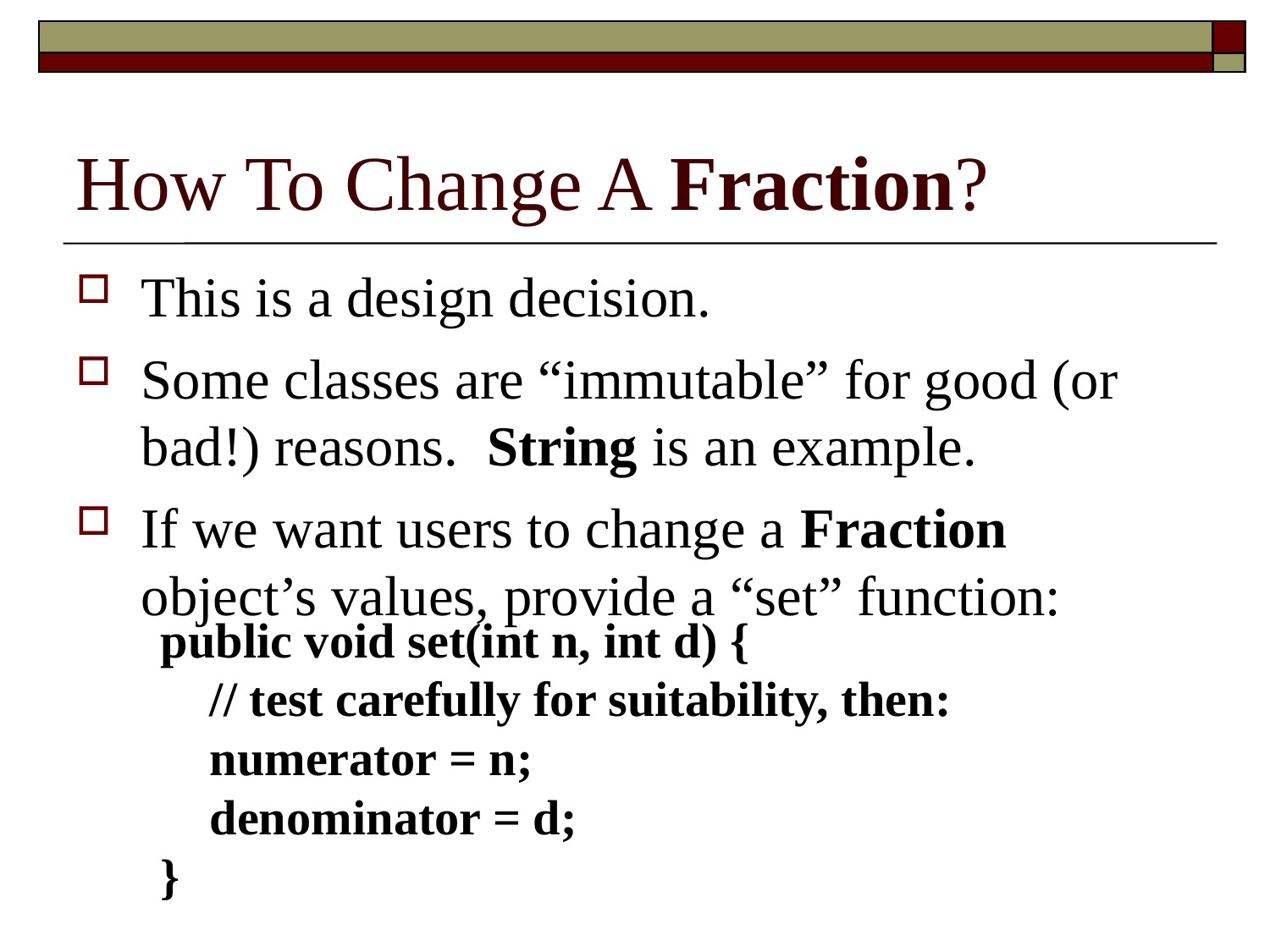

How To Change A Fraction?
This is a design decision.
Some classes are “immutable” for good (or bad!) reasons.  String is an example.
If we want users to change a Fraction object’s values, provide a “set” function:
public void set(int n, int d) {
    // test carefully for suitability, then:
    numerator = n;
    denominator = d;
}